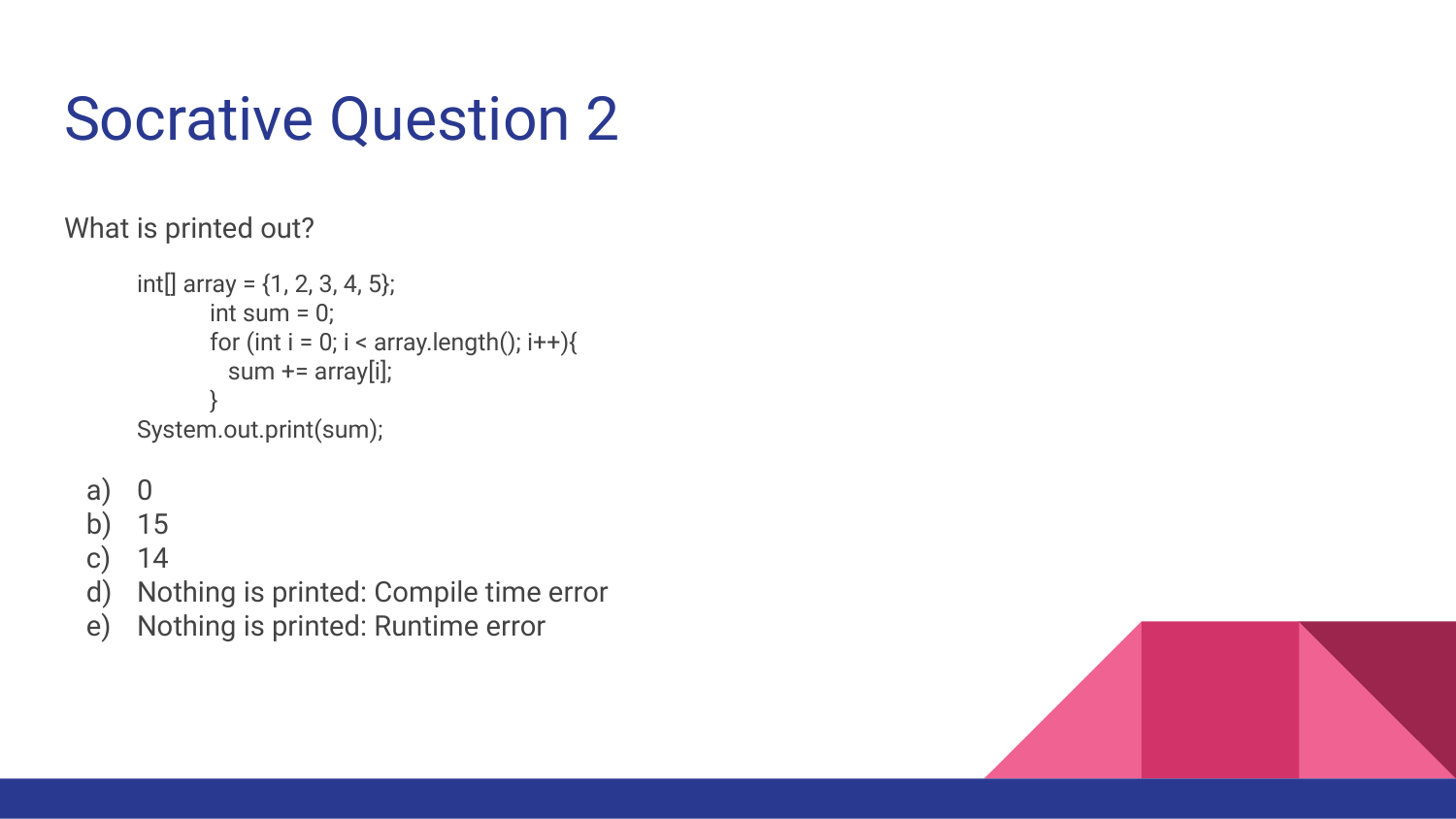

# Socrative Question 2
What is printed out?
            int[] array = {1, 2, 3, 4, 5};
  	int sum = 0;
   	for (int i = 0; i < array.length(); i++){
        	   sum += array[i];
    	}
            System.out.print(sum);

0
15
14
Nothing is printed: Compile time error
Nothing is printed: Runtime error